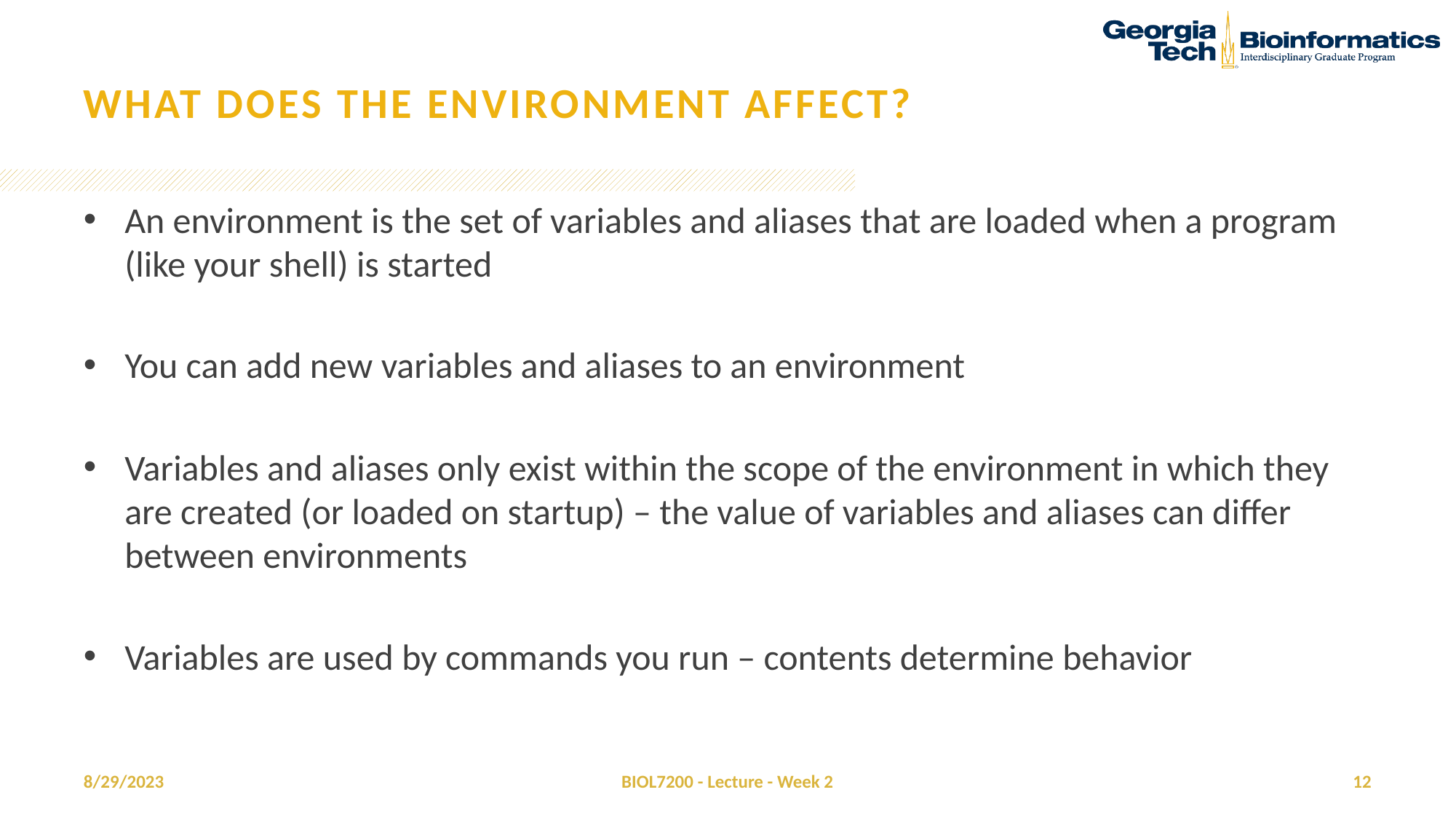

# What does the environment affect?
An environment is the set of variables and aliases that are loaded when a program (like your shell) is started

You can add new variables and aliases to an environment

Variables and aliases only exist within the scope of the environment in which they are created (or loaded on startup) – the value of variables and aliases can differ between environments

Variables are used by commands you run – contents determine behavior

8/29/2023
BIOL7200 - Lecture - Week 2
12